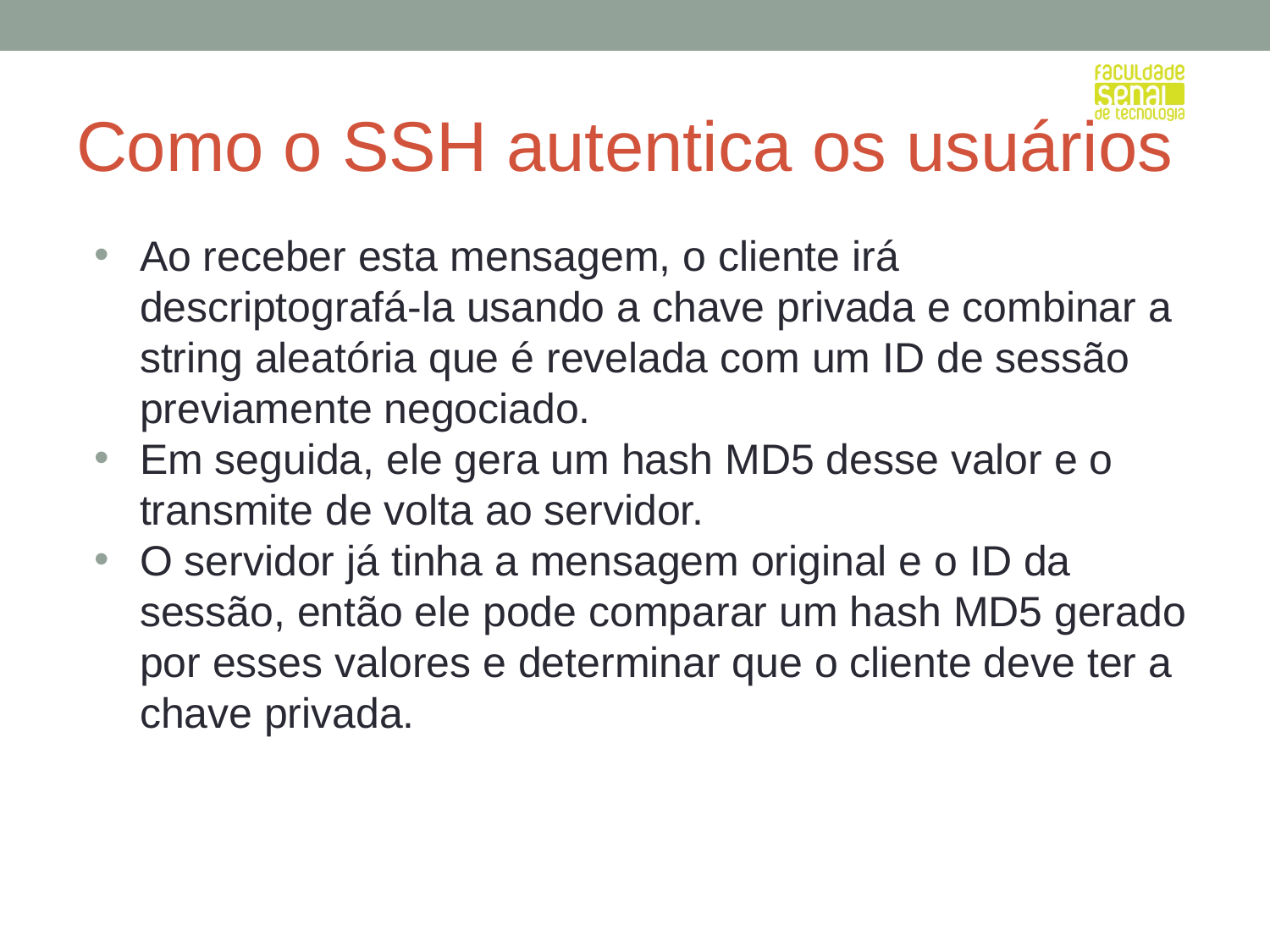

# Como o SSH autentica os usuários
Ao receber esta mensagem, o cliente irá descriptografá-la usando a chave privada e combinar a string aleatória que é revelada com um ID de sessão previamente negociado.
Em seguida, ele gera um hash MD5 desse valor e o transmite de volta ao servidor.
O servidor já tinha a mensagem original e o ID da sessão, então ele pode comparar um hash MD5 gerado por esses valores e determinar que o cliente deve ter a chave privada.